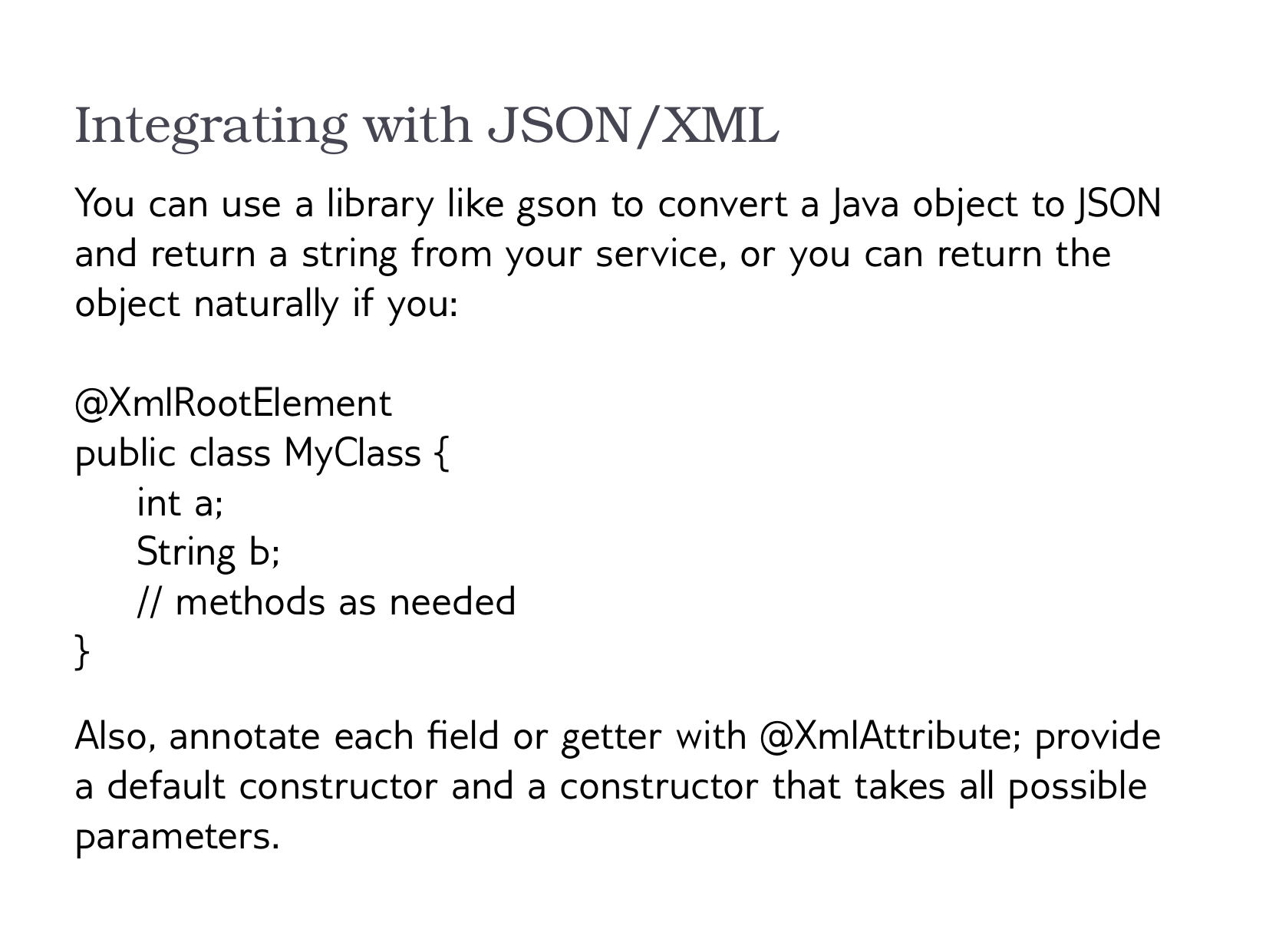

Integrating with JSON/XML
You can use a library like gson to convert a Java object to JSON and return a string from your service, or you can return the object naturally if you:

@XmlRootElement
public class MyClass {
     int a;
     String b;
     // methods as needed
}

Also, annotate each field or getter with @XmlAttribute; provide a default constructor and a constructor that takes all possible parameters.